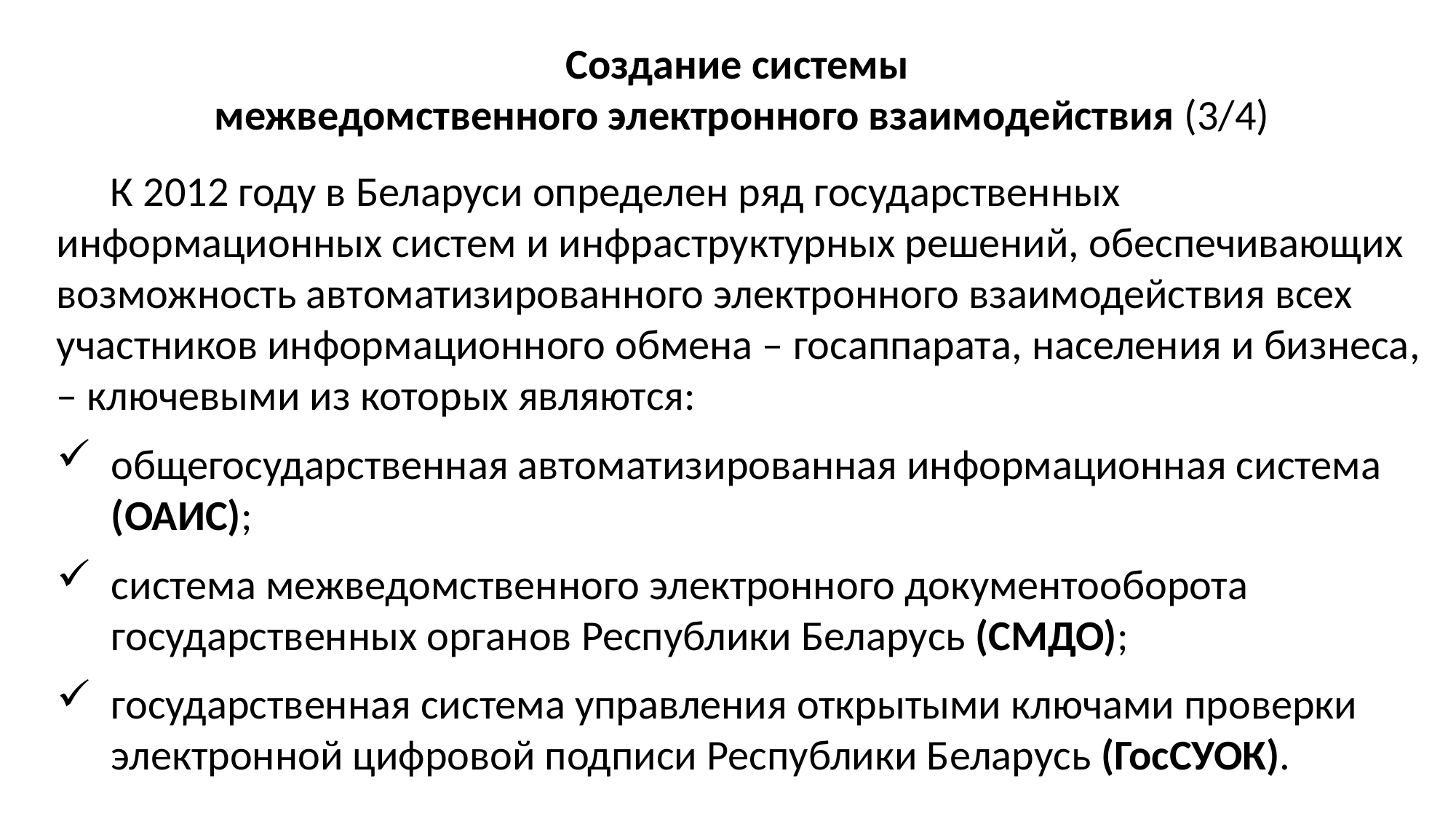

Создание системы
межведомственного электронного взаимодействия (3/4)

К 2012 году в Беларуси определен ряд государственных информационных систем и инфраструктурных решений, обеспечивающих возможность автоматизированного электронного взаимодействия всех участников информационного обмена – госаппарата, населения и бизнеса, – ключевыми из которых являются:
общегосударственная автоматизированная информационная система (ОАИС);
система межведомственного электронного документооборота государственных органов Республики Беларусь (СМДО);
государственная система управления открытыми ключами проверки электронной цифровой подписи Республики Беларусь (ГосСУОК).